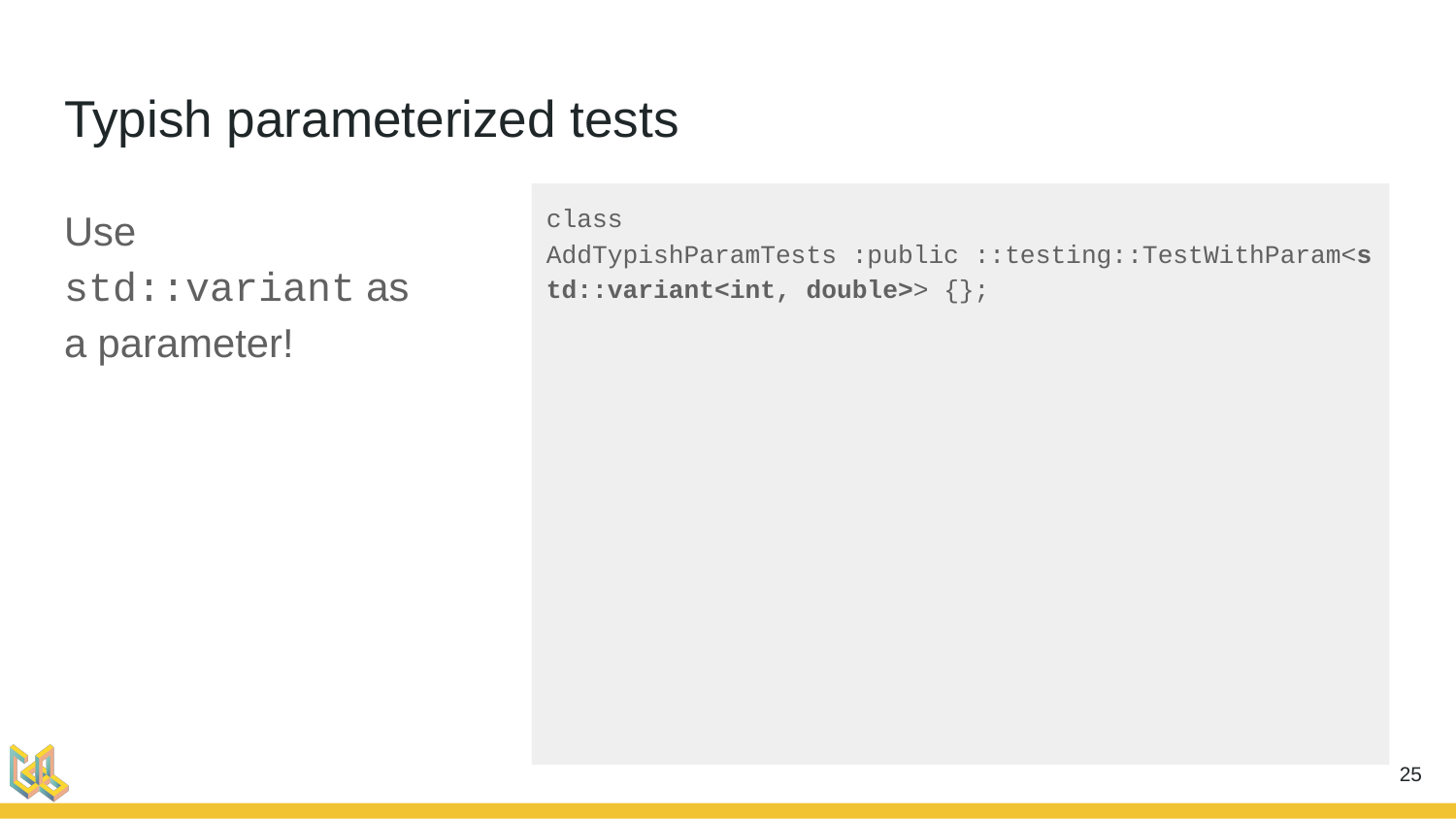

# Typish parameterized tests
Use std::variant as a parameter!
class AddTypishParamTests :public ::testing::TestWithParam<std::variant<int, double>> {};

25